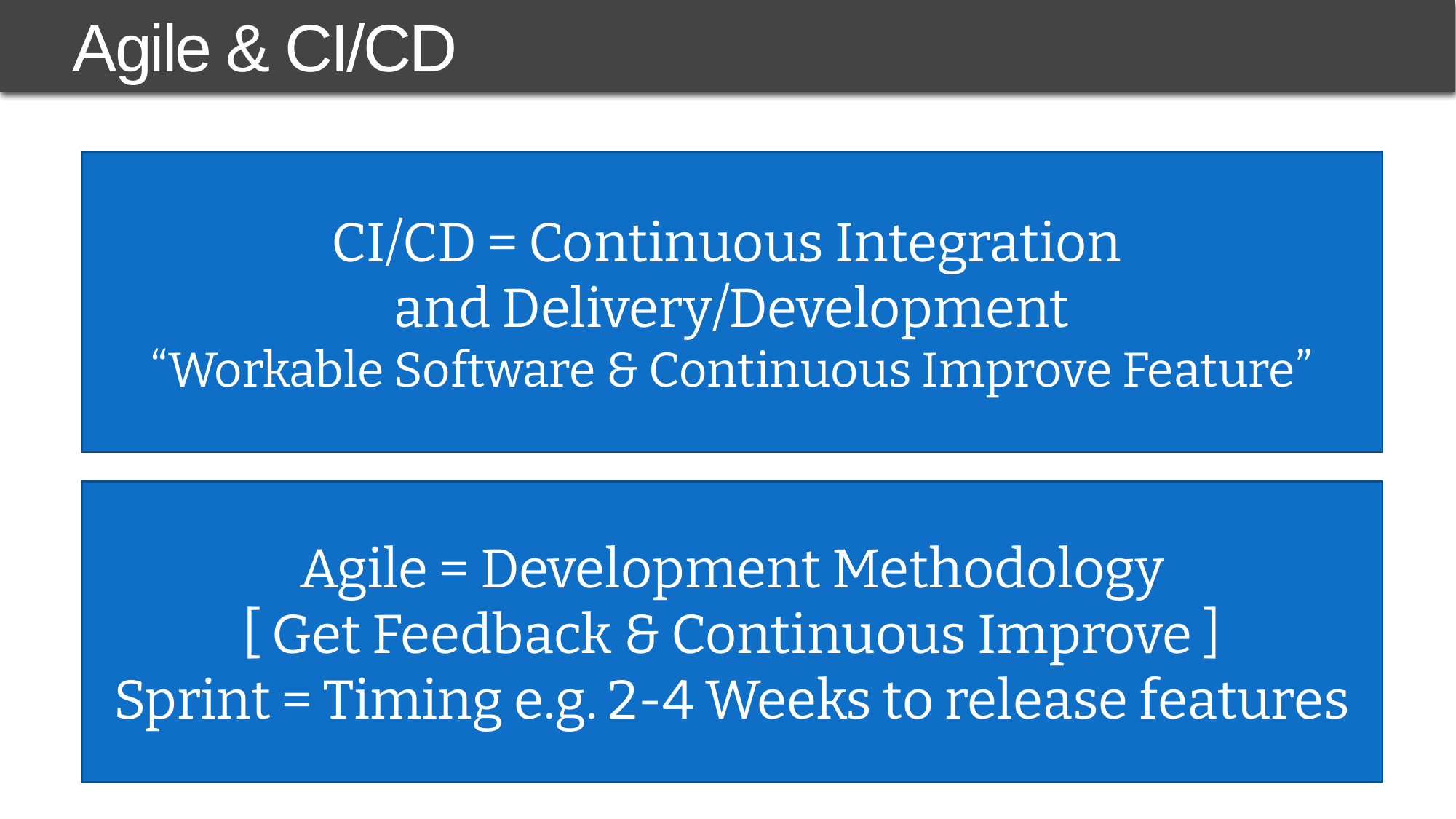

# Agile & CI/CD
CI/CD = Continuous Integration
and Delivery/Development
“Workable Software & Continuous Improve Feature”
Agile = Development Methodology
[ Get Feedback & Continuous Improve ]
Sprint = Timing e.g. 2-4 Weeks to release features